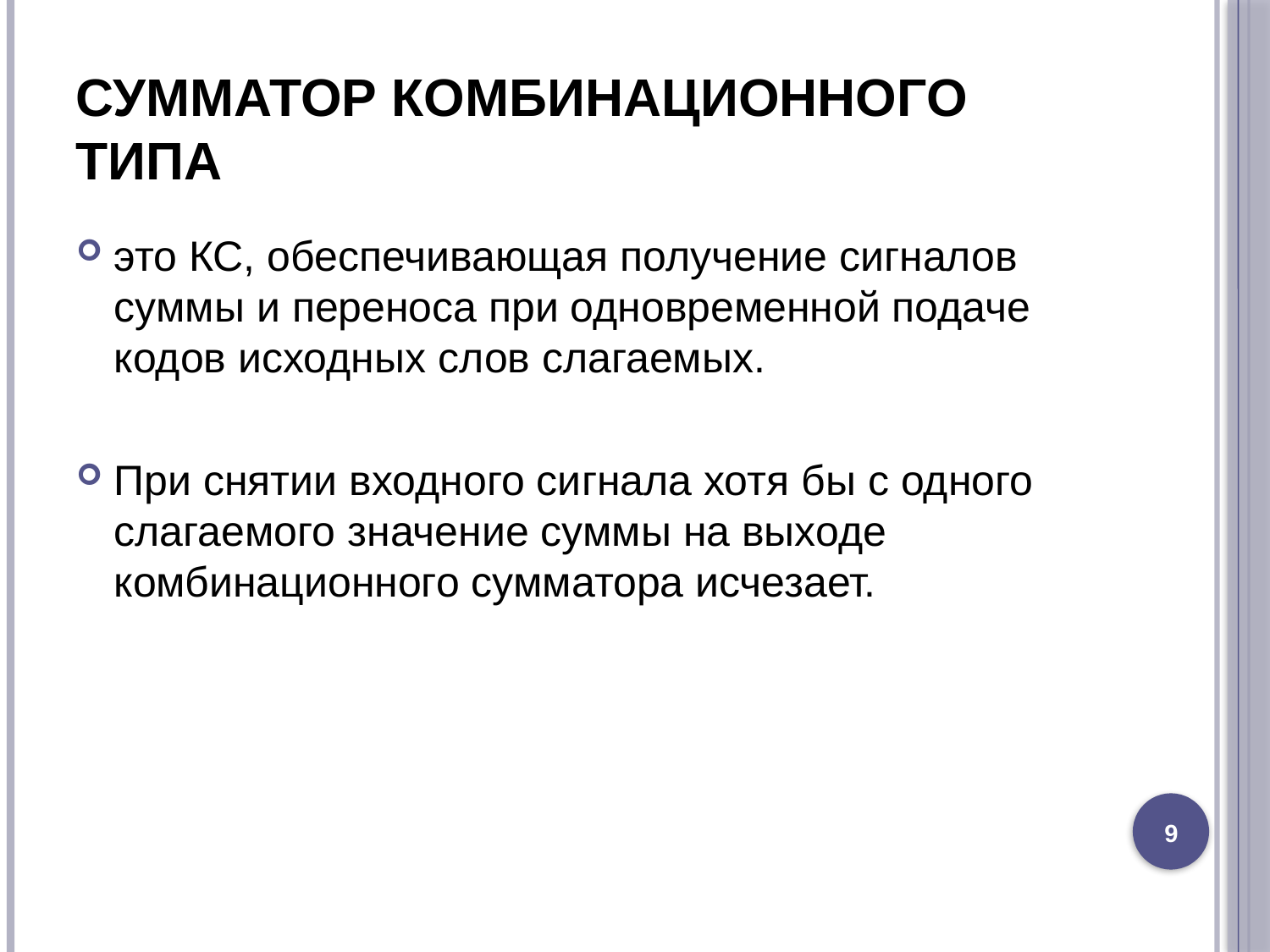

# Сумматор комбинационного типа
это КС, обеспечивающая получение сигналов суммы и переноса при одновременной подаче кодов исходных слов слагаемых.

При снятии входного сигнала хотя бы с одного слагаемого значение суммы на выходе комбинационного сумматора исчезает.

9